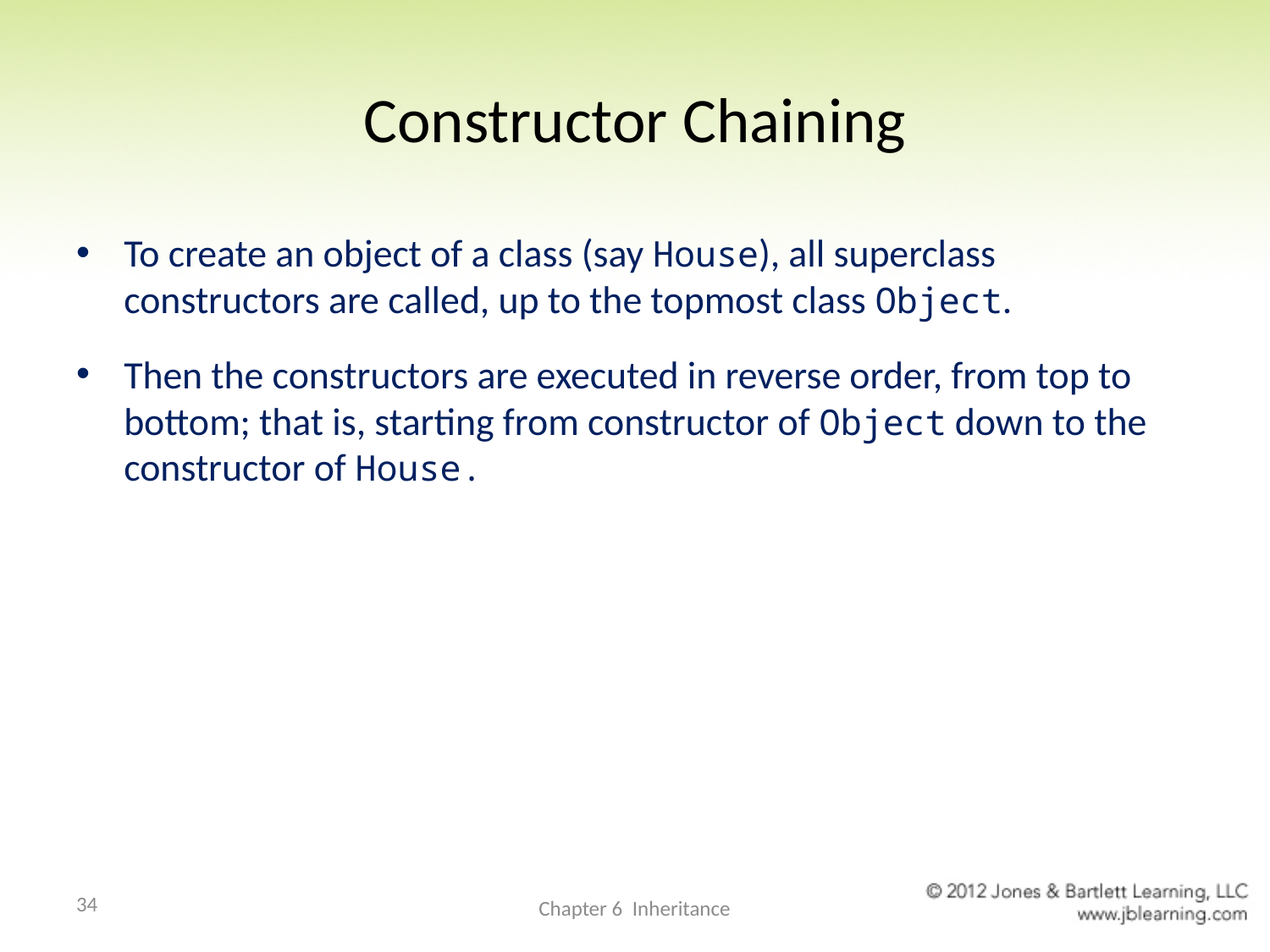

# Constructor Chaining
To create an object of a class (say House), all superclass constructors are called, up to the topmost class Object.
Then the constructors are executed in reverse order, from top to bottom; that is, starting from constructor of Object down to the constructor of House.
34
Chapter 6  Inheritance